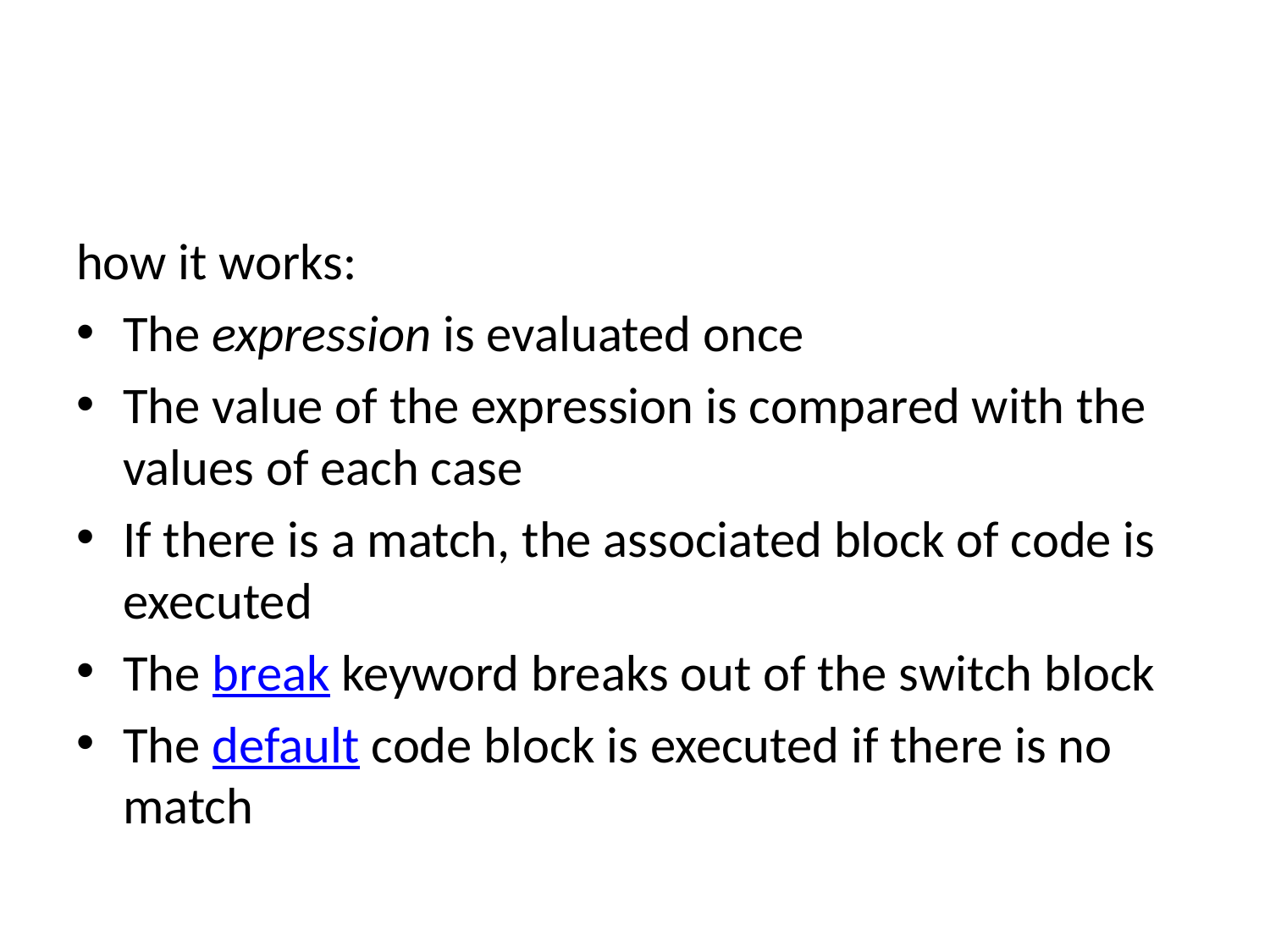

#
how it works:
The expression is evaluated once
The value of the expression is compared with the values of each case
If there is a match, the associated block of code is executed
The break keyword breaks out of the switch block
The default code block is executed if there is no match